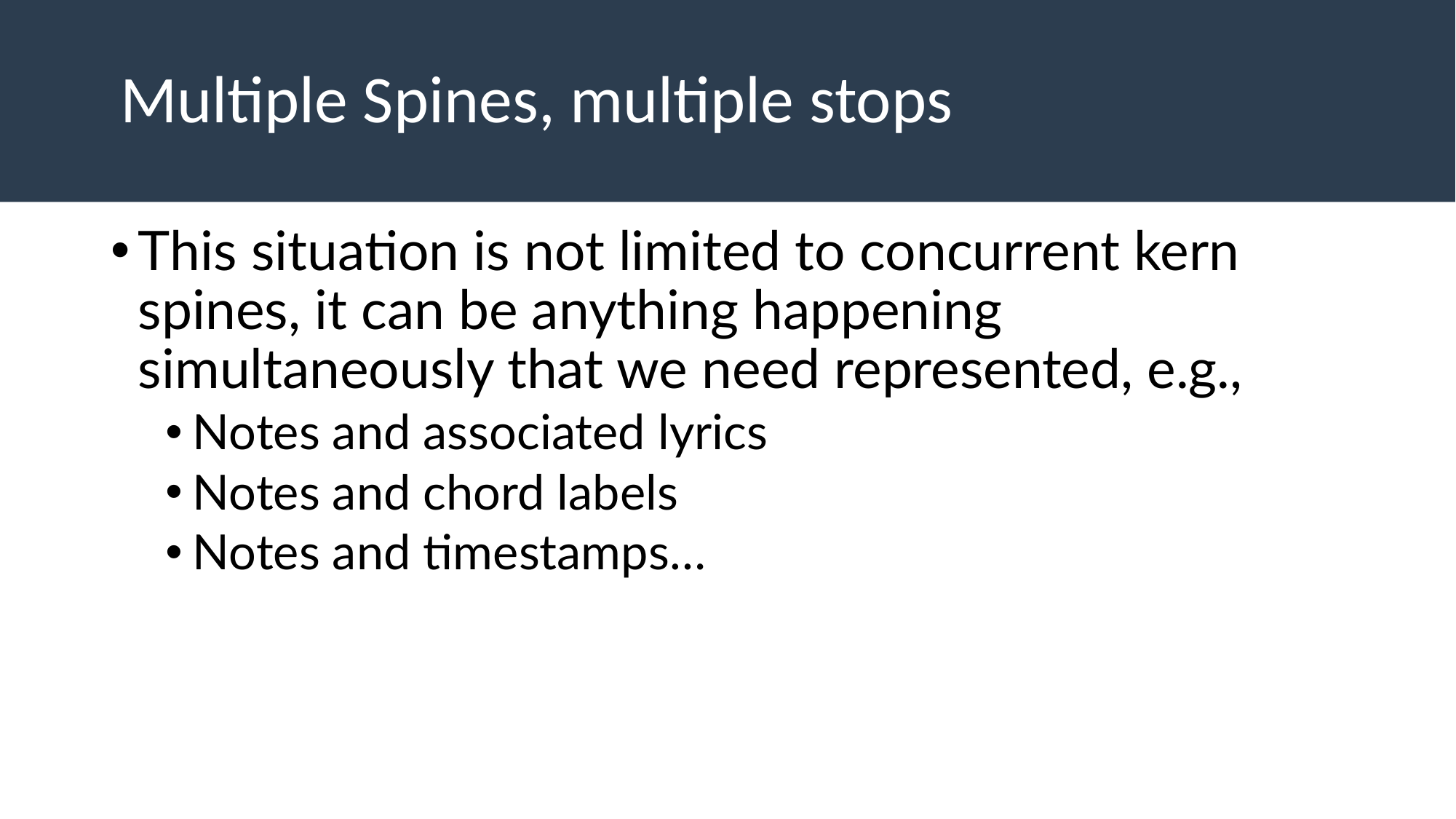

# Multiple Spines, multiple stops
This situation is not limited to concurrent kern spines, it can be anything happening simultaneously that we need represented, e.g.,
Notes and associated lyrics
Notes and chord labels
Notes and timestamps…